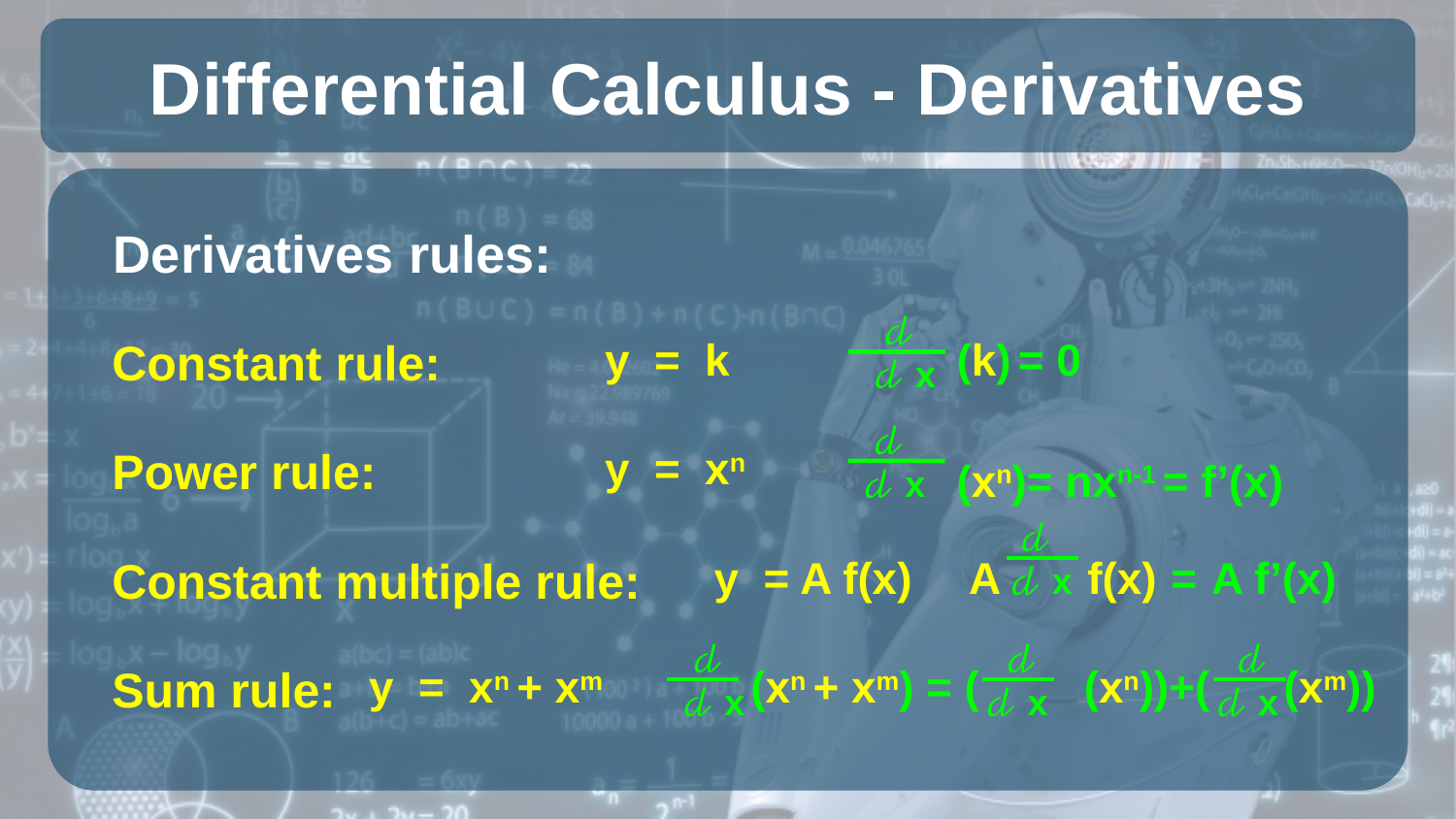

# Differential Calculus - Derivatives
Derivatives rules:
 𝒹
𝒹 x
Constant rule:
y  =  k
(k) = 0
 𝒹
𝒹 x
Power rule:
y  =  xn
(xn)= nxn-1 = f’(x)
 𝒹
𝒹 x
Constant multiple rule:
y  = A f(x)
A       f(x)  =
A f’(x)
 𝒹
𝒹 x
  𝒹
𝒹 x
  𝒹
𝒹 x
Sum rule:
y  =  xn + xm
 (xn + xm) = (
(xn))+(      (xm))